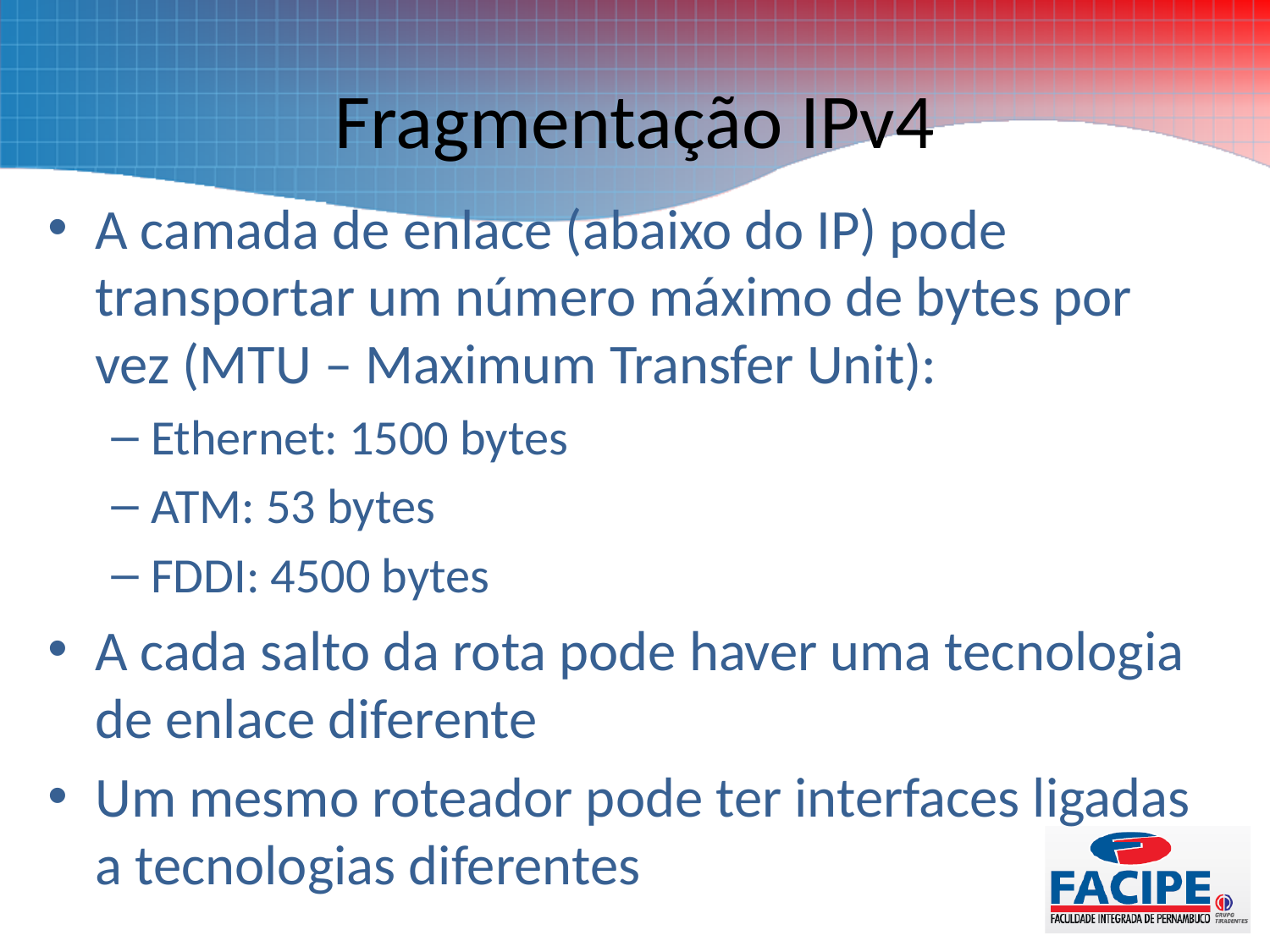

# Fragmentação IPv4
A camada de enlace (abaixo do IP) pode transportar um número máximo de bytes por vez (MTU – Maximum Transfer Unit):
Ethernet: 1500 bytes
ATM: 53 bytes
FDDI: 4500 bytes
A cada salto da rota pode haver uma tecnologia de enlace diferente
Um mesmo roteador pode ter interfaces ligadas a tecnologias diferentes